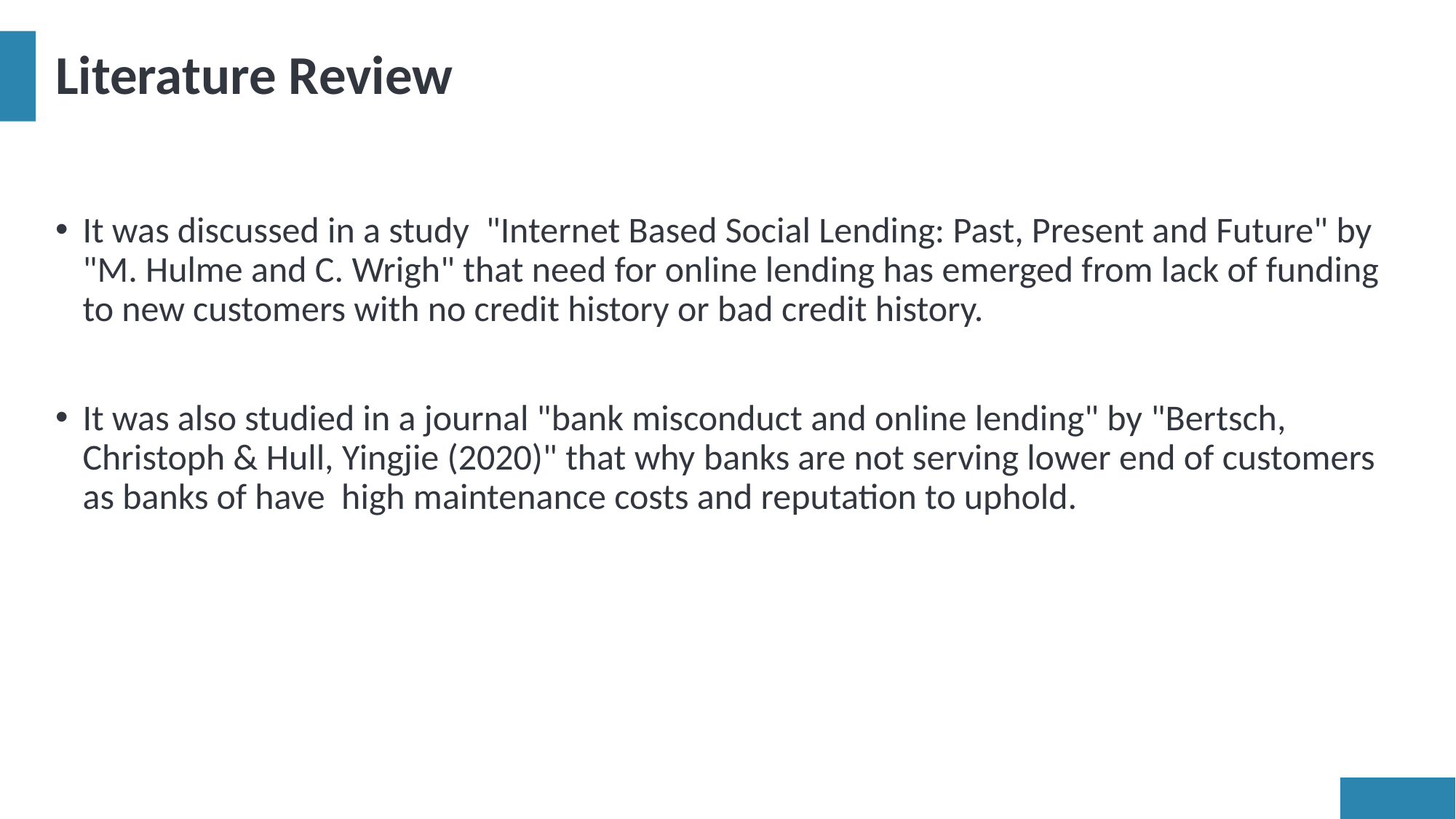

# Literature Review

It was discussed in a study  "Internet Based Social Lending: Past, Present and Future" by "M. Hulme and C. Wrigh" that need for online lending has emerged from lack of funding to new customers with no credit history or bad credit history.

It was also studied in a journal "bank misconduct and online lending" by "Bertsch, Christoph & Hull, Yingjie (2020)" that why banks are not serving lower end of customers as banks of have  high maintenance costs and reputation to uphold.